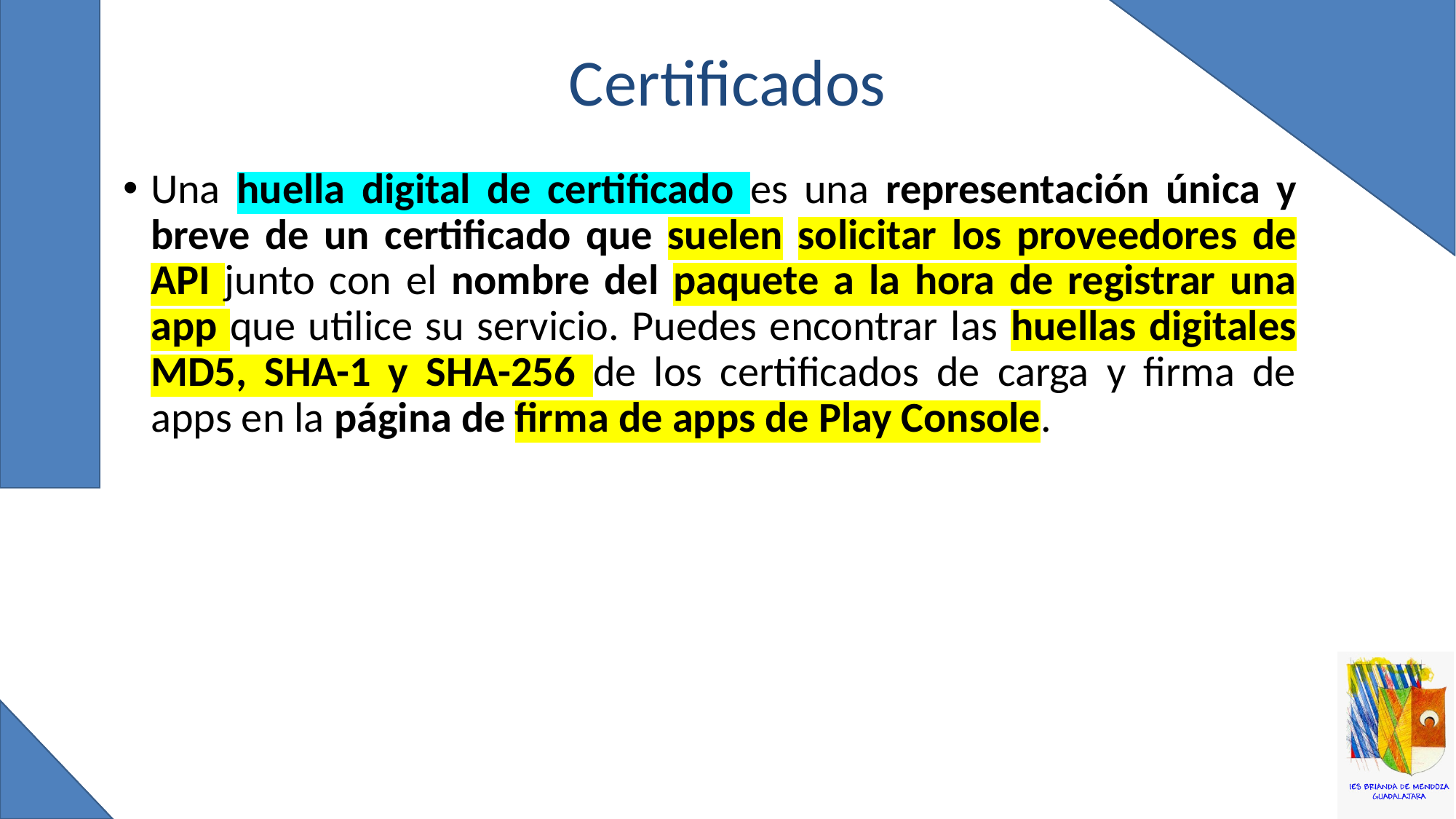

# Certificados
Una huella digital de certificado es una representación única y breve de un certificado que suelen solicitar los proveedores de API junto con el nombre del paquete a la hora de registrar una app que utilice su servicio. Puedes encontrar las huellas digitales MD5, SHA-1 y SHA-256 de los certificados de carga y firma de apps en la página de firma de apps de Play Console.